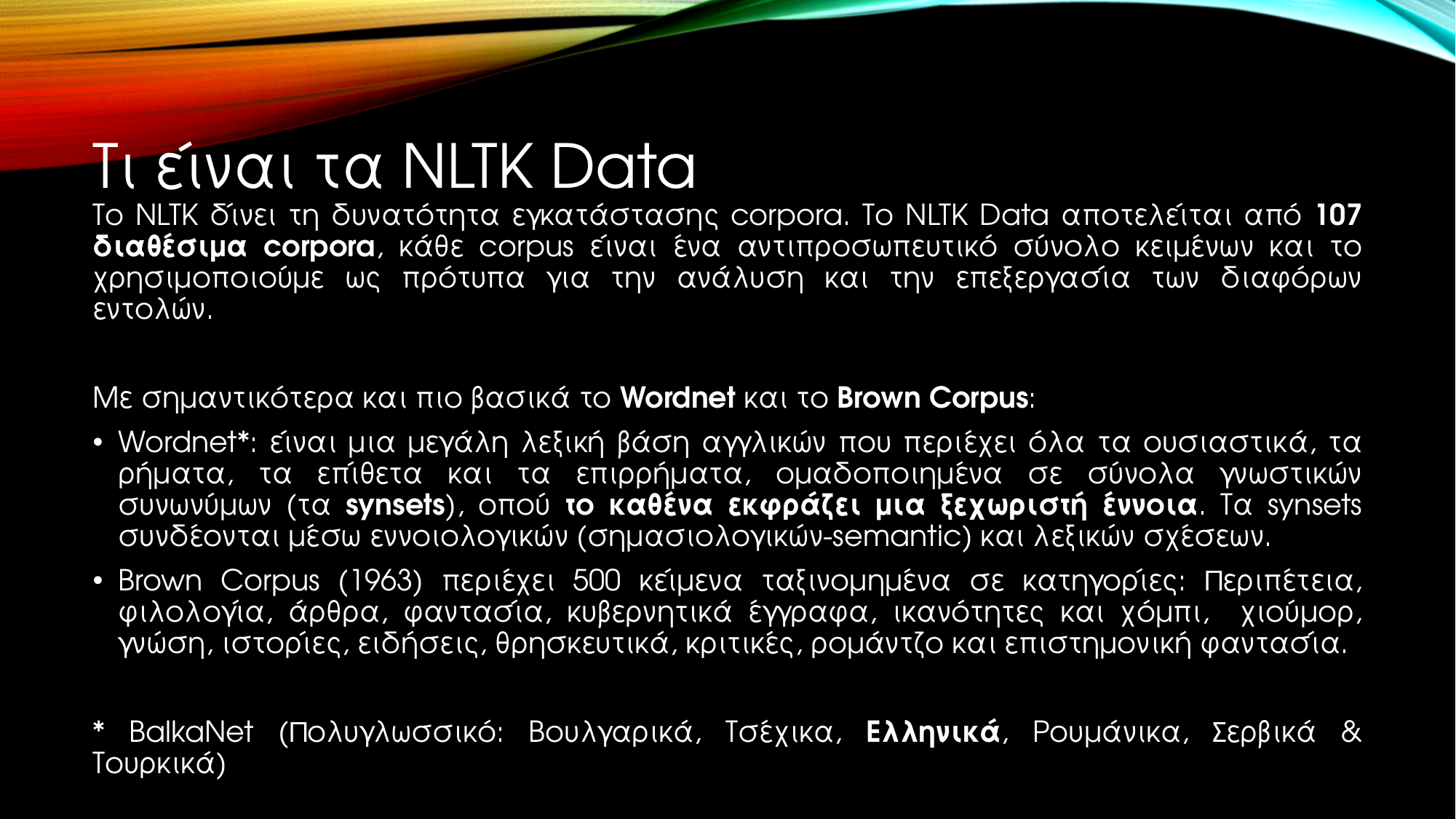

# Τι είναι τα NLTK Data
Το NLTK δίνει τη δυνατότητα εγκατάστασης corpora. Το NLTK Data αποτελείται από 107 διαθέσιμα corpora, κάθε corpus είναι ένα αντιπροσωπευτικό σύνολο κειμένων και το χρησιμοποιούμε ως πρότυπα για την ανάλυση και την επεξεργασία των διαφόρων εντολών.

Με σημαντικότερα και πιο βασικά το Wordnet και το Brown Corpus:
Wordnet*: είναι μια μεγάλη λεξική βάση αγγλικών που περιέχει όλα τα ουσιαστικά, τα ρήματα, τα επίθετα και τα επιρρήματα, ομαδοποιημένα σε σύνολα γνωστικών συνωνύμων (τα synsets), οπού το καθένα εκφράζει μια ξεχωριστή έννοια. Τα synsets συνδέονται μέσω εννοιολογικών (σημασιολογικών-semantic) και λεξικών σχέσεων.
Brown Corpus (1963) περιέχει 500 κείμενα ταξινομημένα σε κατηγορίες: Περιπέτεια, φιλολογία, άρθρα, φαντασία, κυβερνητικά έγγραφα, ικανότητες και χόμπι,  χιούμορ, γνώση, ιστορίες, ειδήσεις, θρησκευτικά, κριτικές, ρομάντζο και επιστημονική φαντασία.

* BalkaNet (Πολυγλωσσικό: Βουλγαρικά, Τσέχικα, Ελληνικά, Ρουμάνικα, Σερβικά & Τουρκικά)